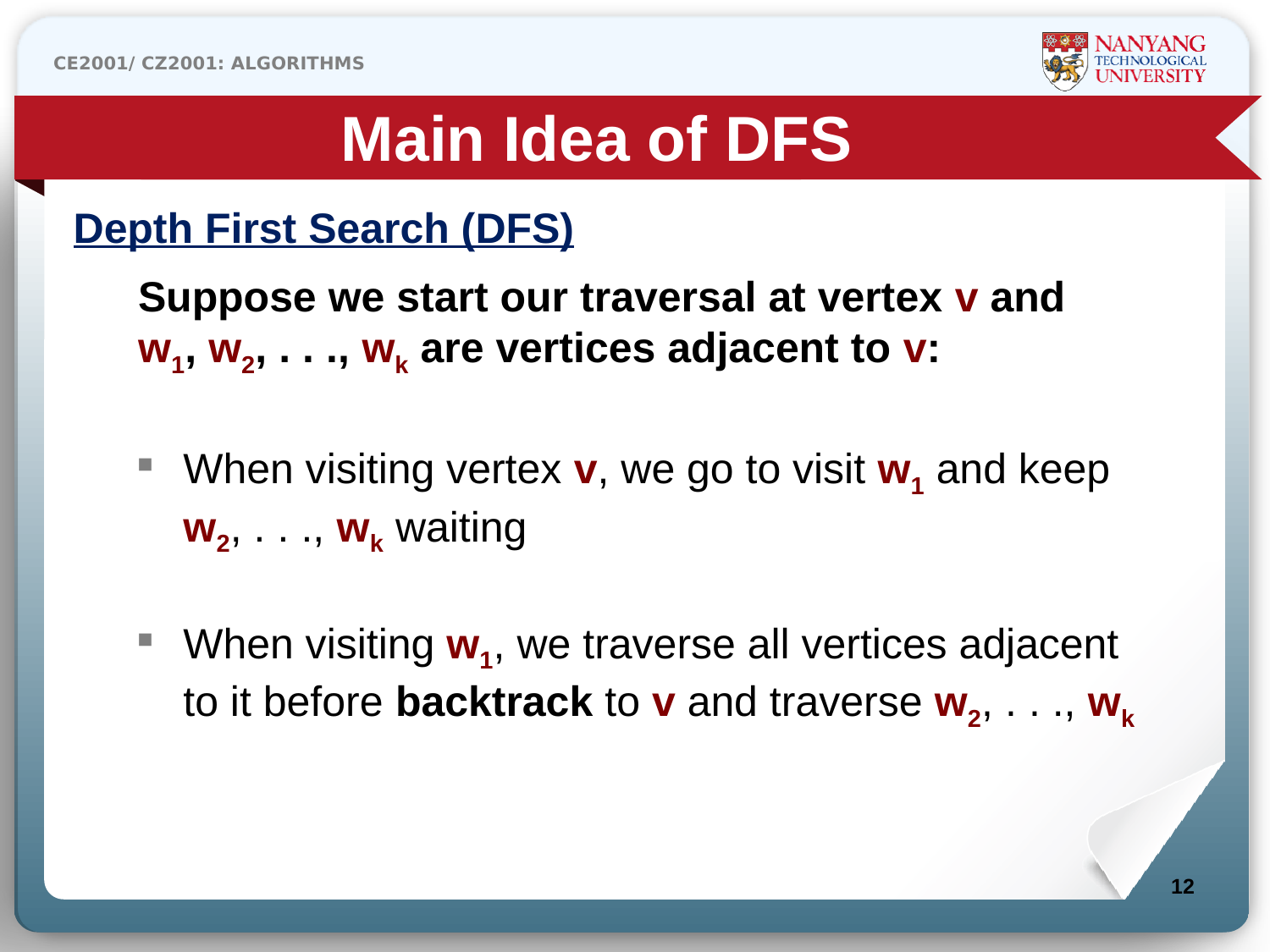

Main Idea of DFS
Depth First Search (DFS)
Suppose we start our traversal at vertex v and w1, w2, . . ., wk are vertices adjacent to v:
When visiting vertex v, we go to visit w1 and keep w2, . . ., wk waiting

When visiting w1, we traverse all vertices adjacent to it before backtrack to v and traverse w2, . . ., wk